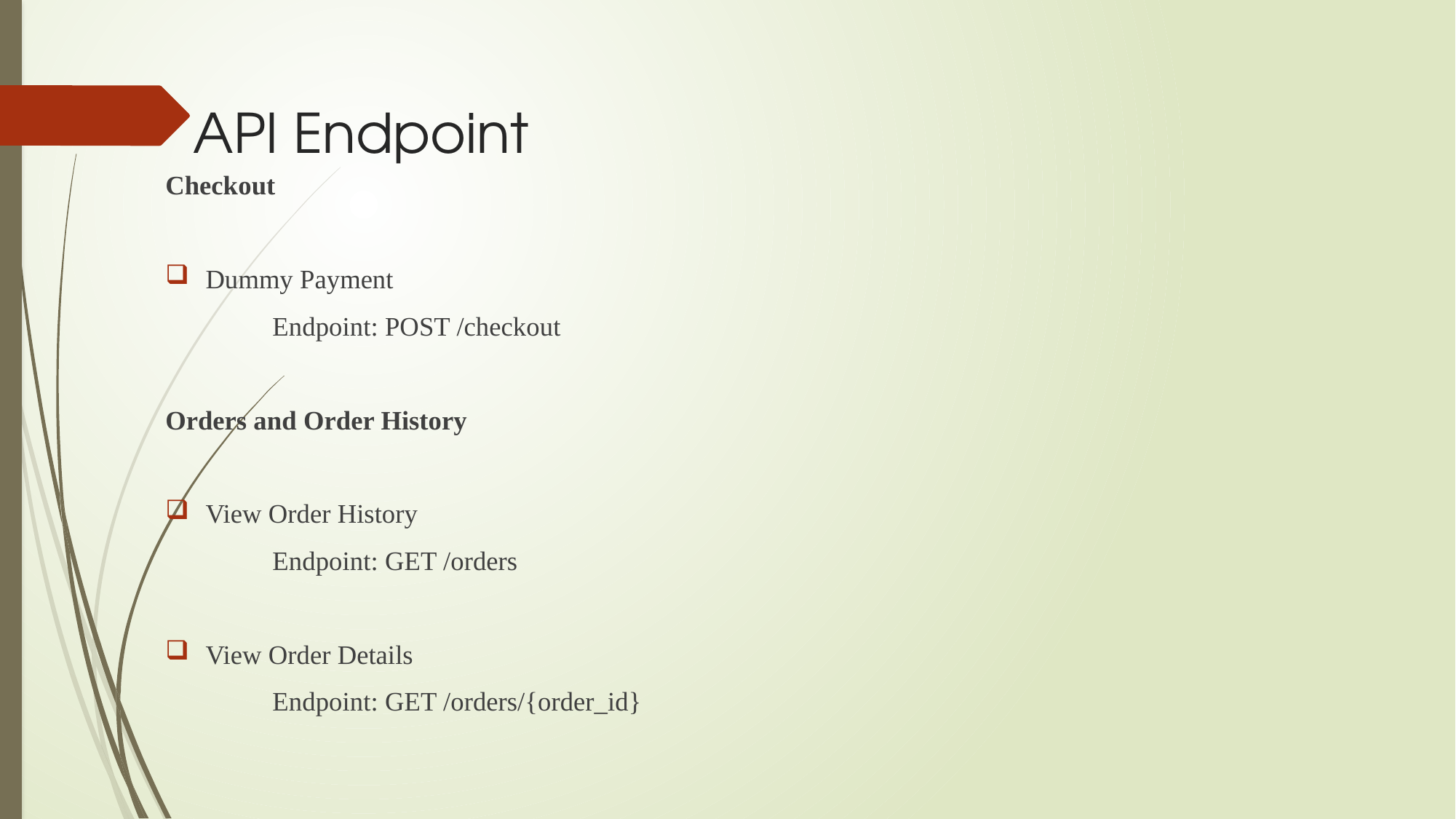

# API Endpoint
Checkout

Dummy Payment
	Endpoint: POST /checkout

Orders and Order History

View Order History
	Endpoint: GET /orders

View Order Details
	Endpoint: GET /orders/{order_id}